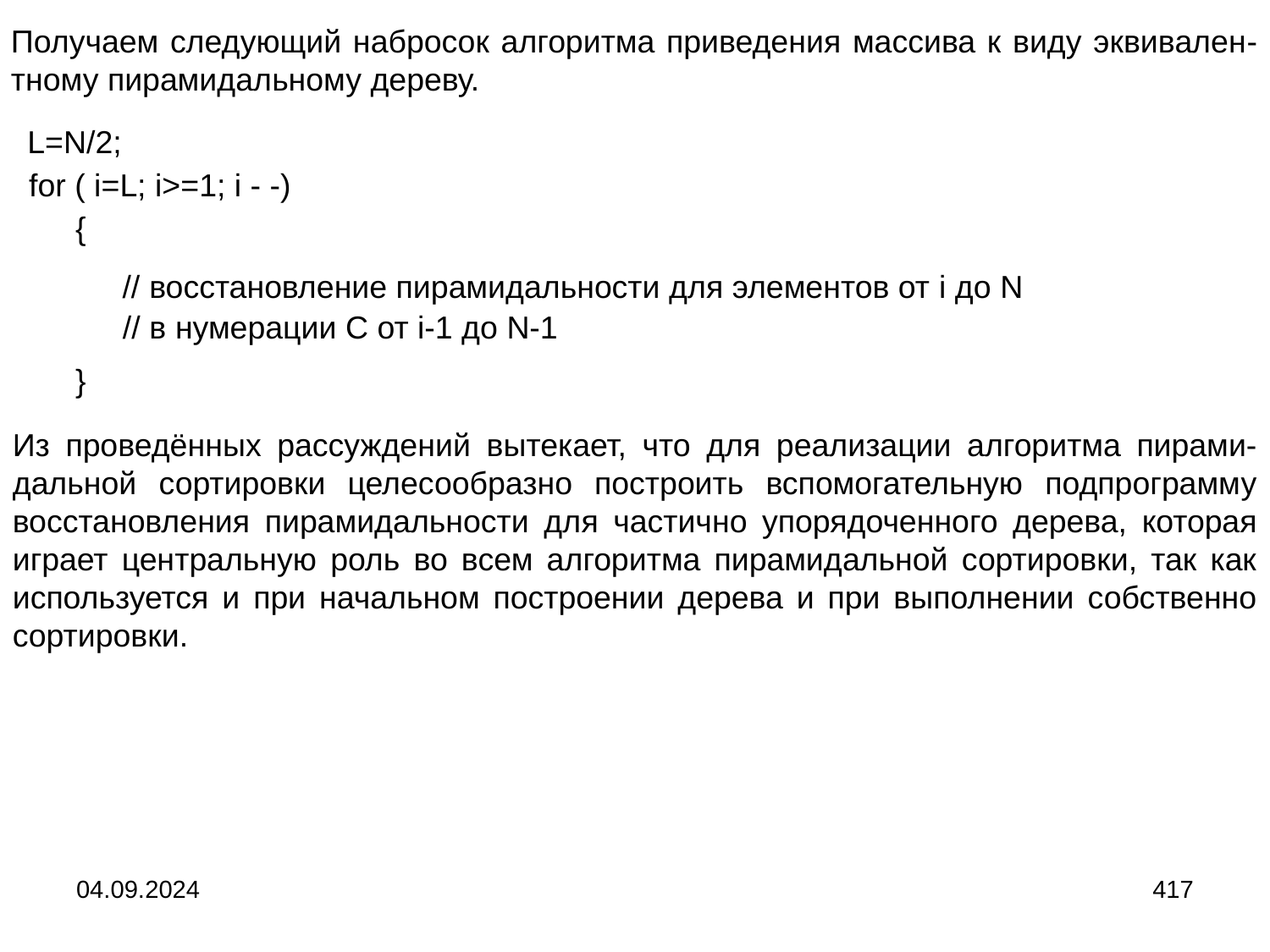

Получаем следующий набросок алгоритма приведения массива к виду эквивален-тному пирамидальному дереву.
L=N/2;
for ( i=L; i>=1; i - -)
{
// восстановление пирамидальности для элементов от i до N
// в нумерации С от i-1 до N-1
}
Из проведённых рассуждений вытекает, что для реализации алгоритма пирами-дальной сортировки целесообразно построить вспомогательную подпрограмму восстановления пирамидальности для частично упорядоченного дерева, которая играет центральную роль во всем алгоритма пирамидальной сортировки, так как используется и при начальном построении дерева и при выполнении собственно сортировки.
04.09.2024
417